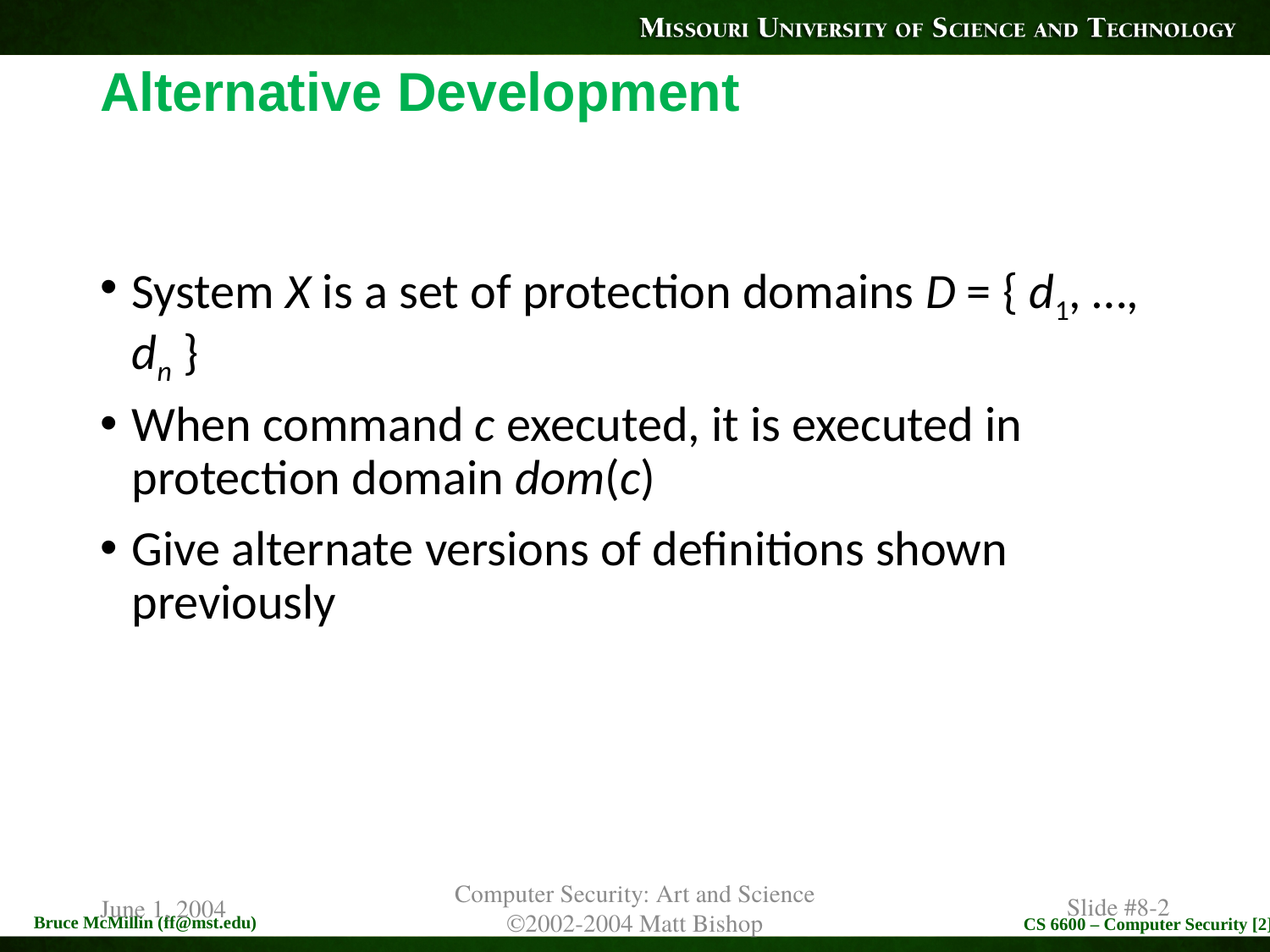

# Alternative Development
System X is a set of protection domains D = { d1, …, dn }
When command c executed, it is executed in protection domain dom(c)
Give alternate versions of definitions shown previously
June 1, 2004
Computer Security: Art and Science
©2002-2004 Matt Bishop
Slide #8-2